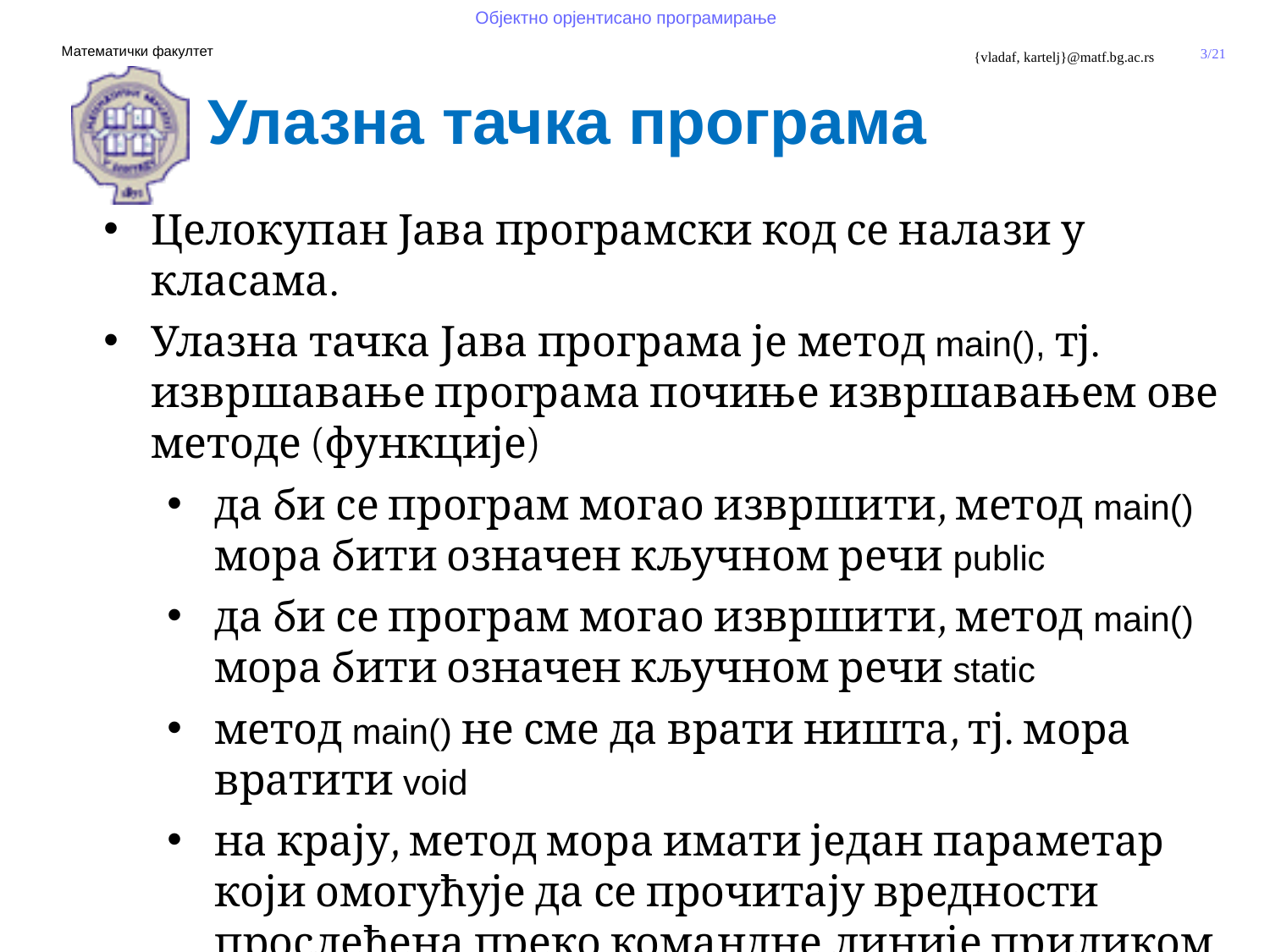

Улазна тачка програма

Целокупан Јава програмски код се налази у класама.
Улазна тачка Јава програма је метод main(), тј. извршавање програма почиње извршавањем ове методе (функције)
да би се програм могао извршити, метод main() мора бити означен кључном речи public
да би се програм могао извршити, метод main() мора бити означен кључном речи static
метод main() не сме да врати ништа, тј. мора вратити void
на крају, метод мора имати један параметар који омогућује да се прочитају вредности прослеђена преко командне линије приликом покретања програма
Дакле, заглавље овог метода мора да има следећи облик:
public static void main(String[] argumentiKomandneLinije)